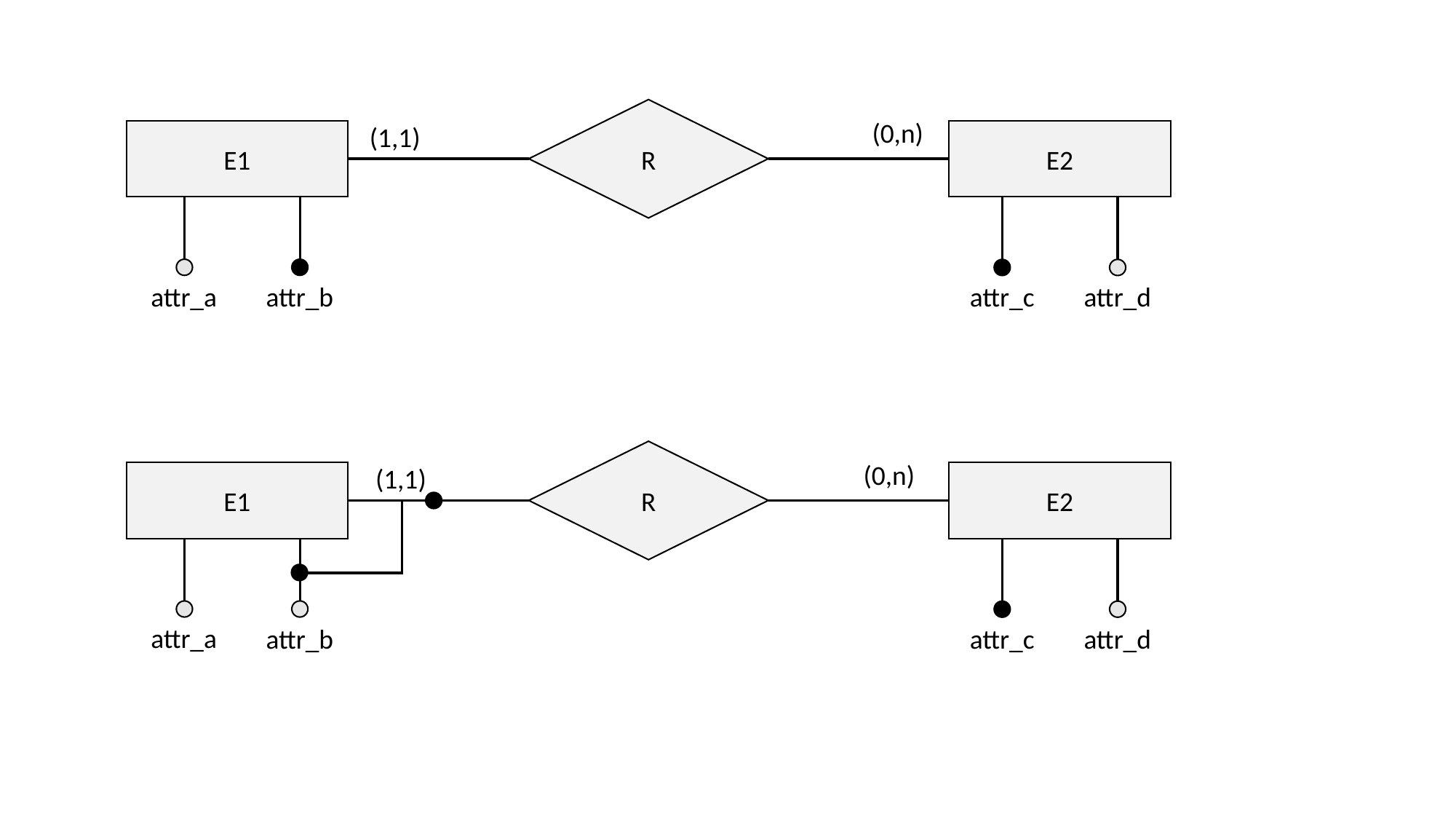

R
(0,n)
(1,1)
E1
E2

attr_a
attr_b
attr_c
attr_d
R
(0,n)
(1,1)
E1
E2

attr_a
attr_b
attr_c
attr_d